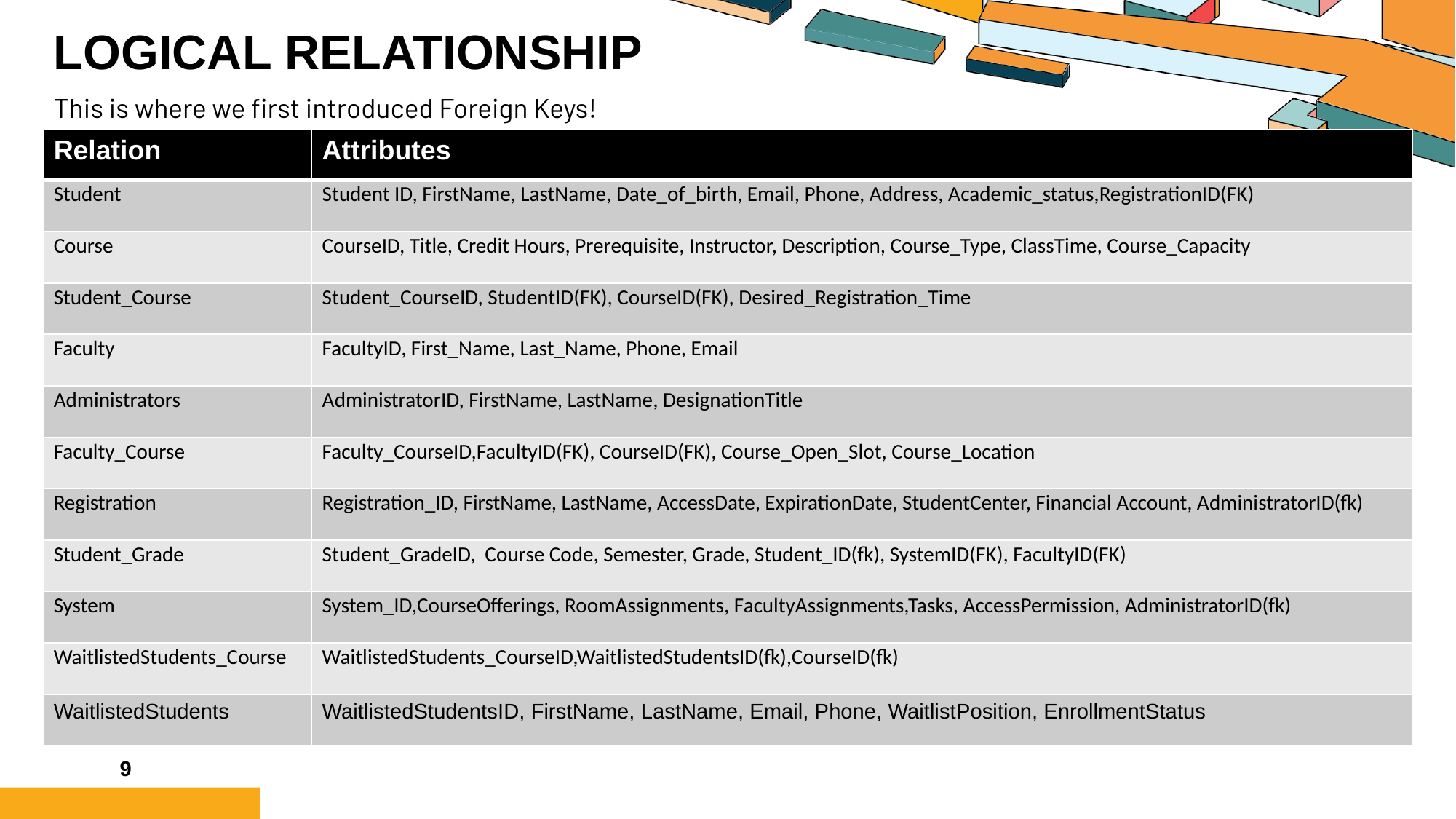

# Logical Relationship
This is where we first introduced Foreign Keys!
| Relation | Attributes |
| --- | --- |
| Student | Student ID, FirstName, LastName, Date\_of\_birth, Email, Phone, Address, Academic\_status,RegistrationID(FK) |
| Course | CourseID, Title, Credit Hours, Prerequisite, Instructor, Description, Course\_Type, ClassTime, Course\_Capacity |
| Student\_Course | Student\_CourseID, StudentID(FK), CourseID(FK), Desired\_Registration\_Time |
| Faculty | FacultyID, First\_Name, Last\_Name, Phone, Email |
| Administrators | AdministratorID, FirstName, LastName, DesignationTitle |
| Faculty\_Course | Faculty\_CourseID,FacultyID(FK), CourseID(FK), Course\_Open\_Slot, Course\_Location |
| Registration | Registration\_ID, FirstName, LastName, AccessDate, ExpirationDate, StudentCenter, Financial Account, AdministratorID(fk) |
| Student\_Grade | Student\_GradeID, Course Code, Semester, Grade, Student\_ID(fk), SystemID(FK), FacultyID(FK) |
| System | System\_ID,CourseOfferings, RoomAssignments, FacultyAssignments,Tasks, AccessPermission, AdministratorID(fk) |
| WaitlistedStudents\_Course | WaitlistedStudents\_CourseID,WaitlistedStudentsID(fk),CourseID(fk) |
| WaitlistedStudents | WaitlistedStudentsID, FirstName, LastName, Email, Phone, WaitlistPosition, EnrollmentStatus |
9